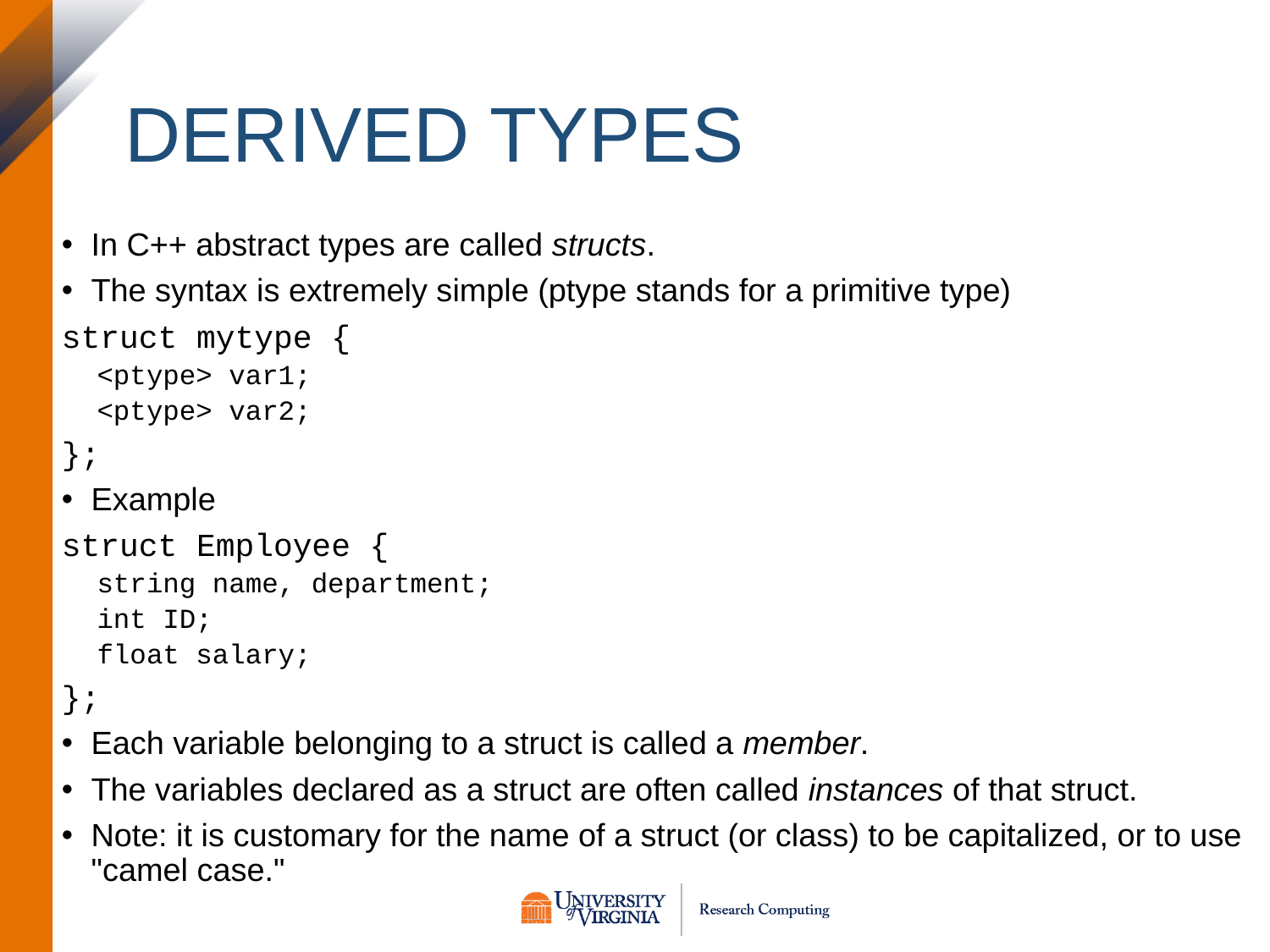

# Derived Types
In C++ abstract types are called structs.
The syntax is extremely simple (ptype stands for a primitive type)
struct mytype {
<ptype> var1;
<ptype> var2;
};
Example
struct Employee {
string name, department;
int ID;
float salary;
};
Each variable belonging to a struct is called a member.
The variables declared as a struct are often called instances of that struct.
Note: it is customary for the name of a struct (or class) to be capitalized, or to use "camel case."